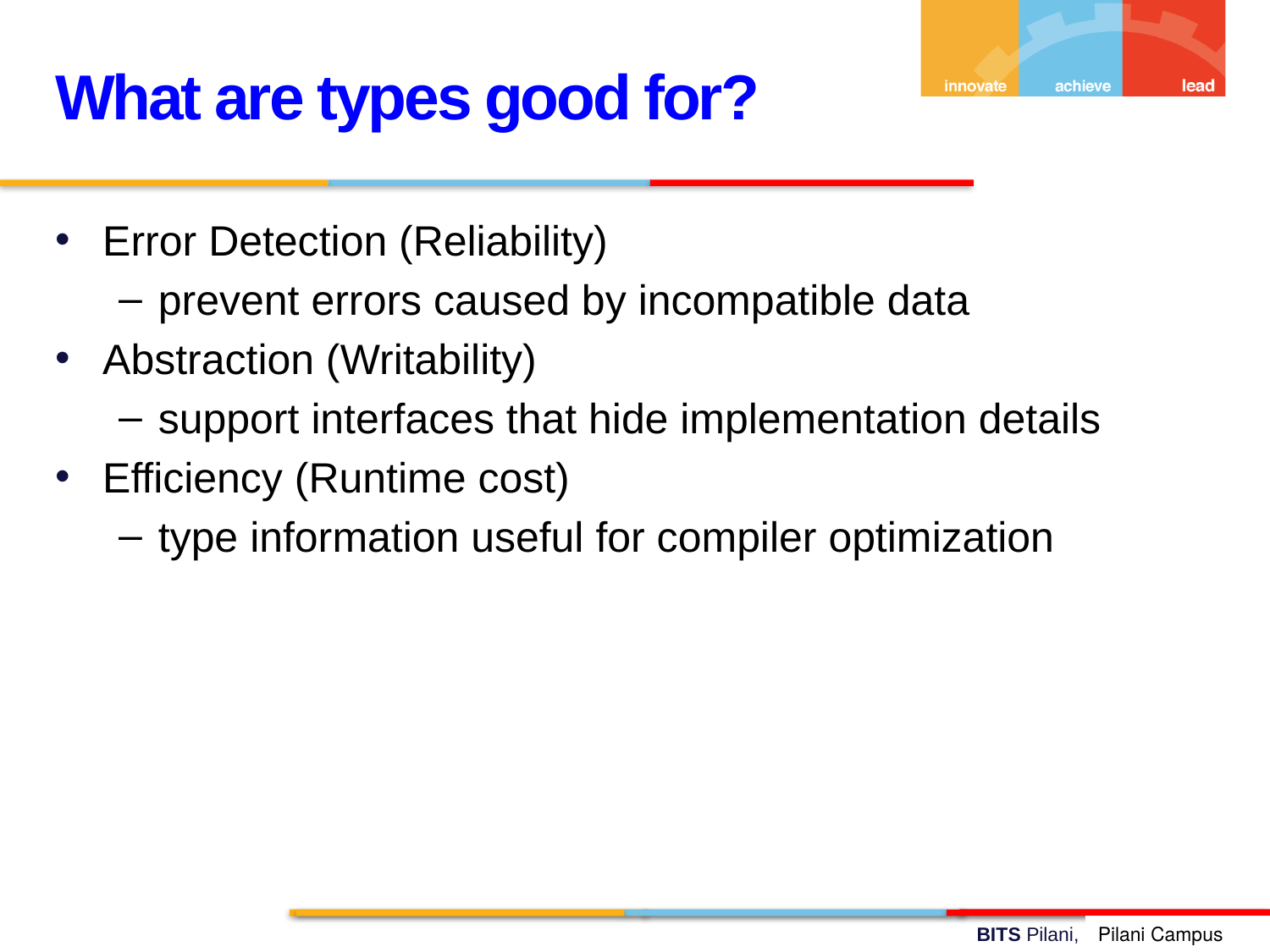

What are types good for?
Error Detection (Reliability)
prevent errors caused by incompatible data
Abstraction (Writability)
support interfaces that hide implementation details
Efficiency (Runtime cost)
type information useful for compiler optimization
Pilani Campus